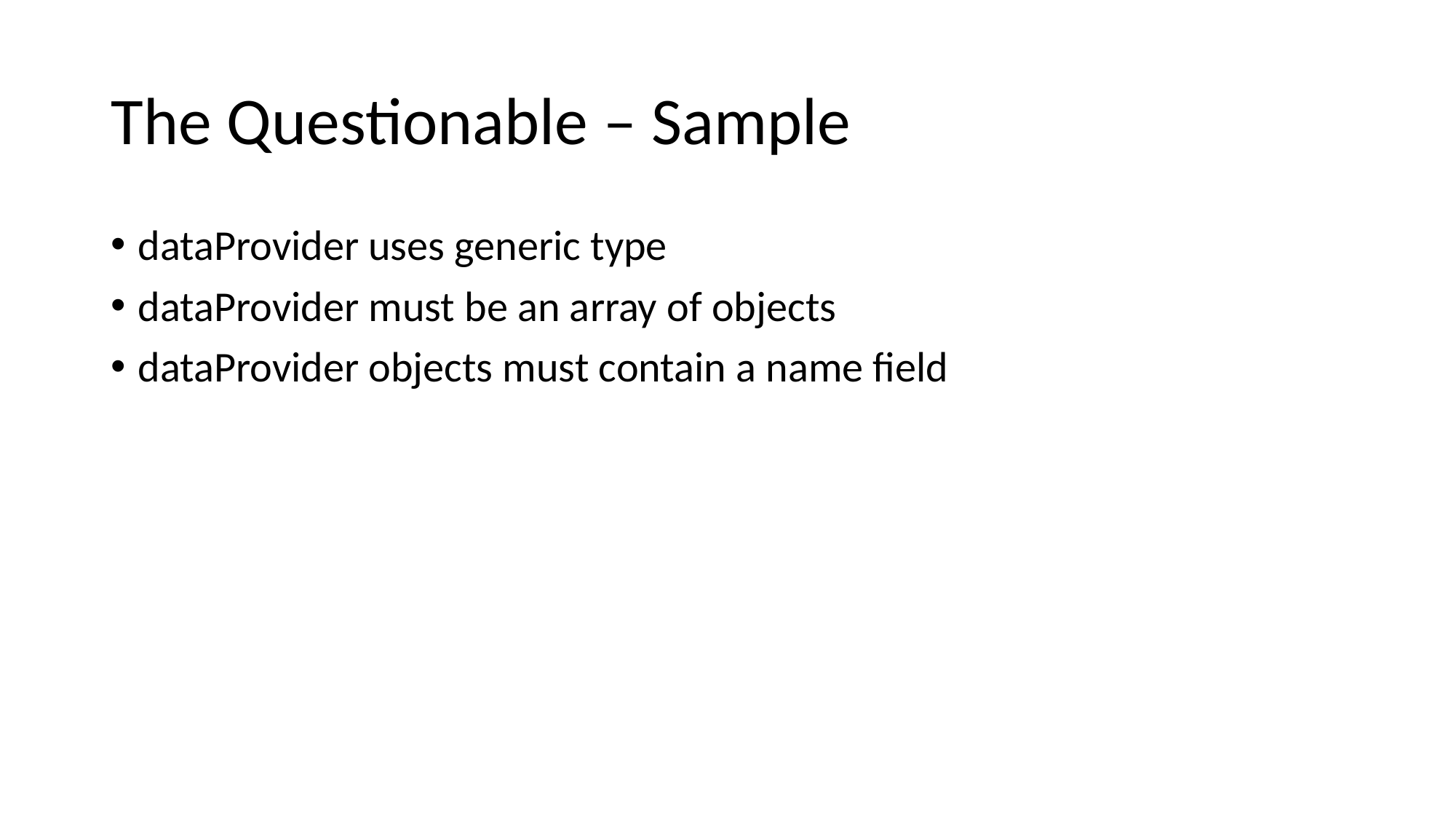

# The Questionable – Sample
dataProvider uses generic type
dataProvider must be an array of objects
dataProvider objects must contain a name field